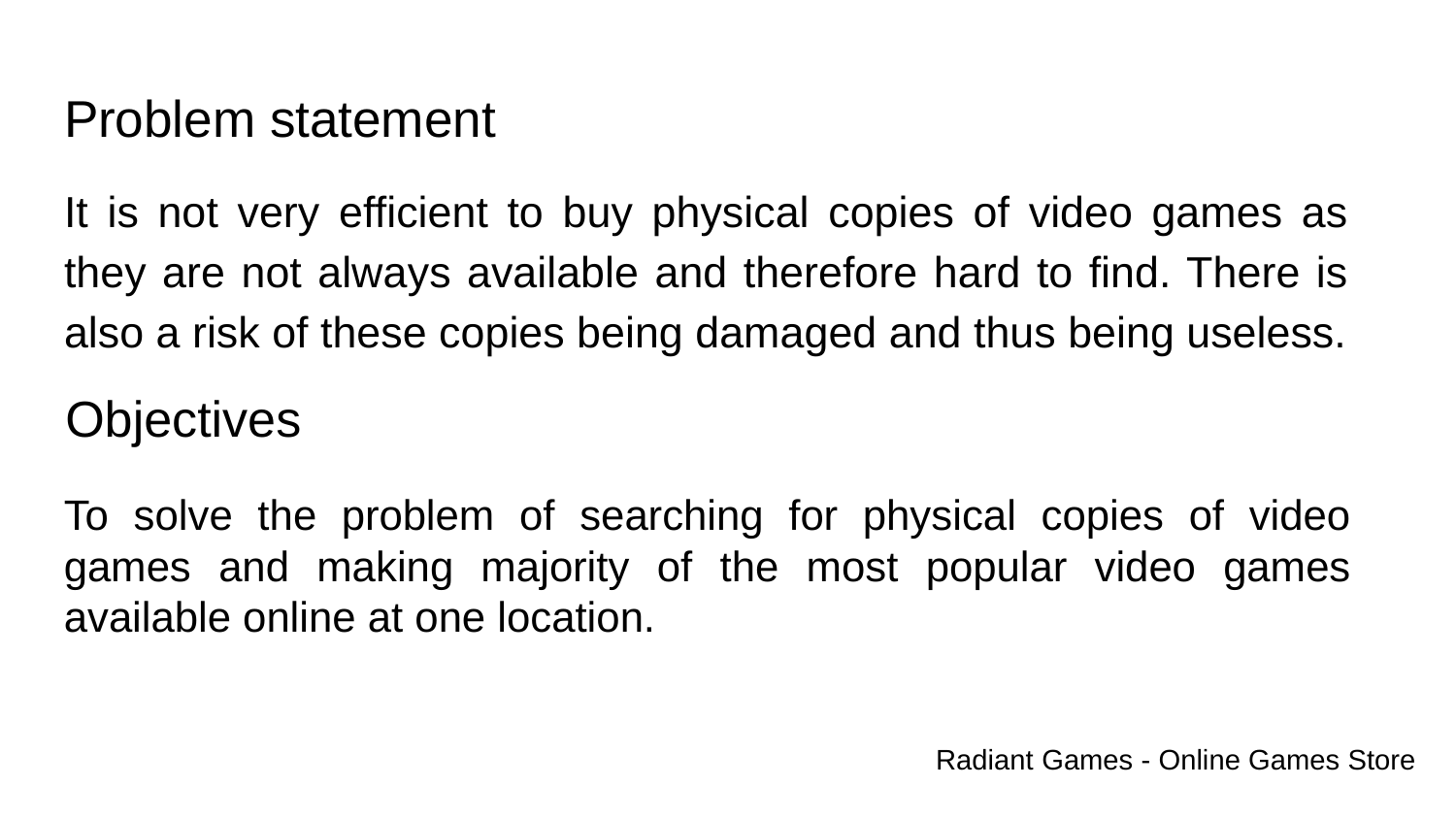

# Problem statement
It is not very efficient to buy physical copies of video games as they are not always available and therefore hard to find. There is also a risk of these copies being damaged and thus being useless.

Objectives
To solve the problem of searching for physical copies of video games and making majority of the most popular video games available online at one location.
Radiant Games - Online Games Store